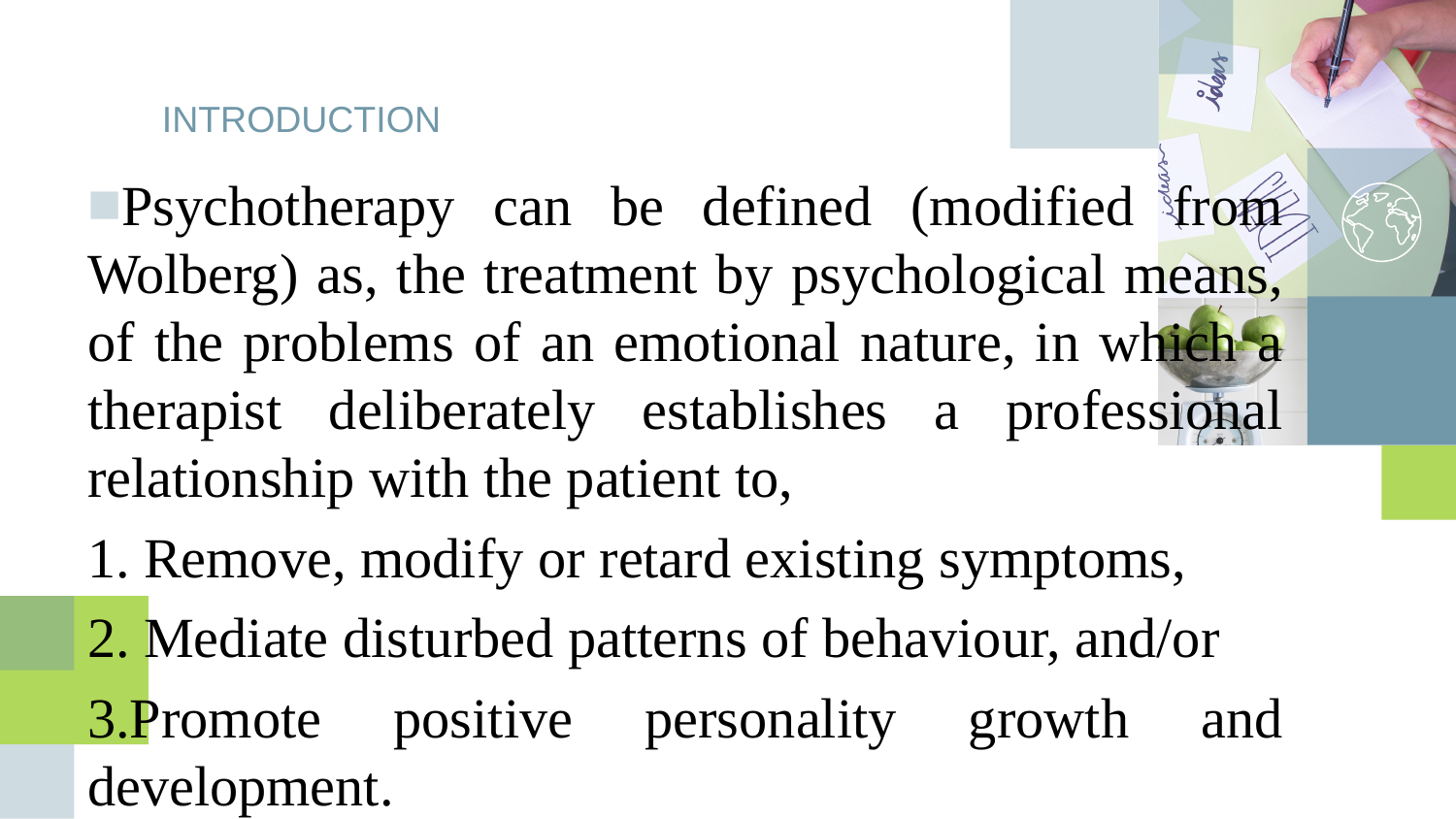

INTRODUCTION
Psychotherapy can be defined (modified from Wolberg) as, the treatment by psychological means, of the problems of an emotional nature, in which a therapist deliberately establishes a professional relationship with the patient to,
1. Remove, modify or retard existing symptoms,
2. Mediate disturbed patterns of behaviour, and/or
3.Promote positive personality growth and development.